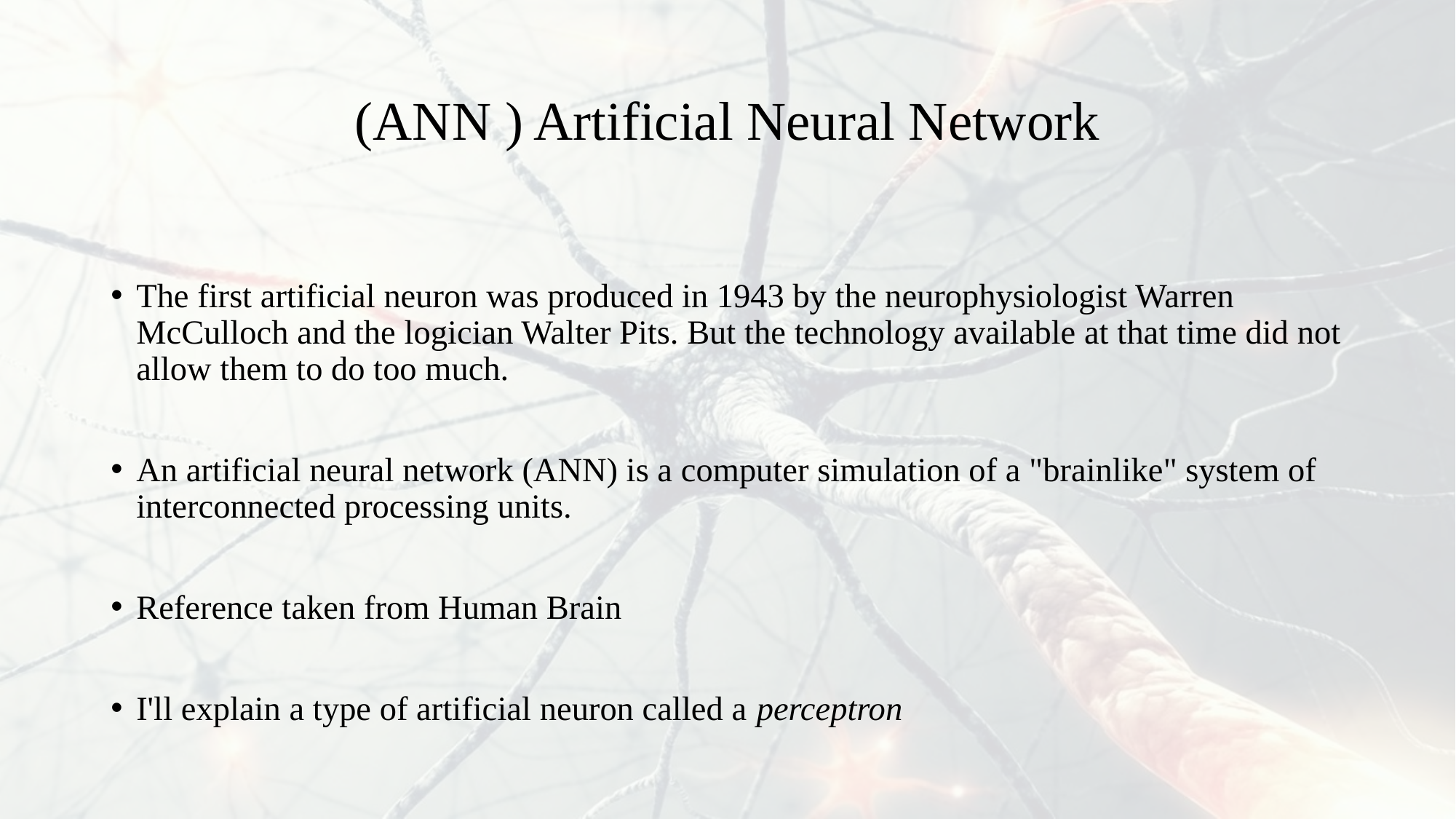

# (ANN ) Artificial Neural Network

The first artificial neuron was produced in 1943 by the neurophysiologist Warren McCulloch and the logician Walter Pits. But the technology available at that time did not allow them to do too much.

An artificial neural network (ANN) is a computer simulation of a "brainlike" system of interconnected processing units.

Reference taken from Human Brain

I'll explain a type of artificial neuron called a perceptron